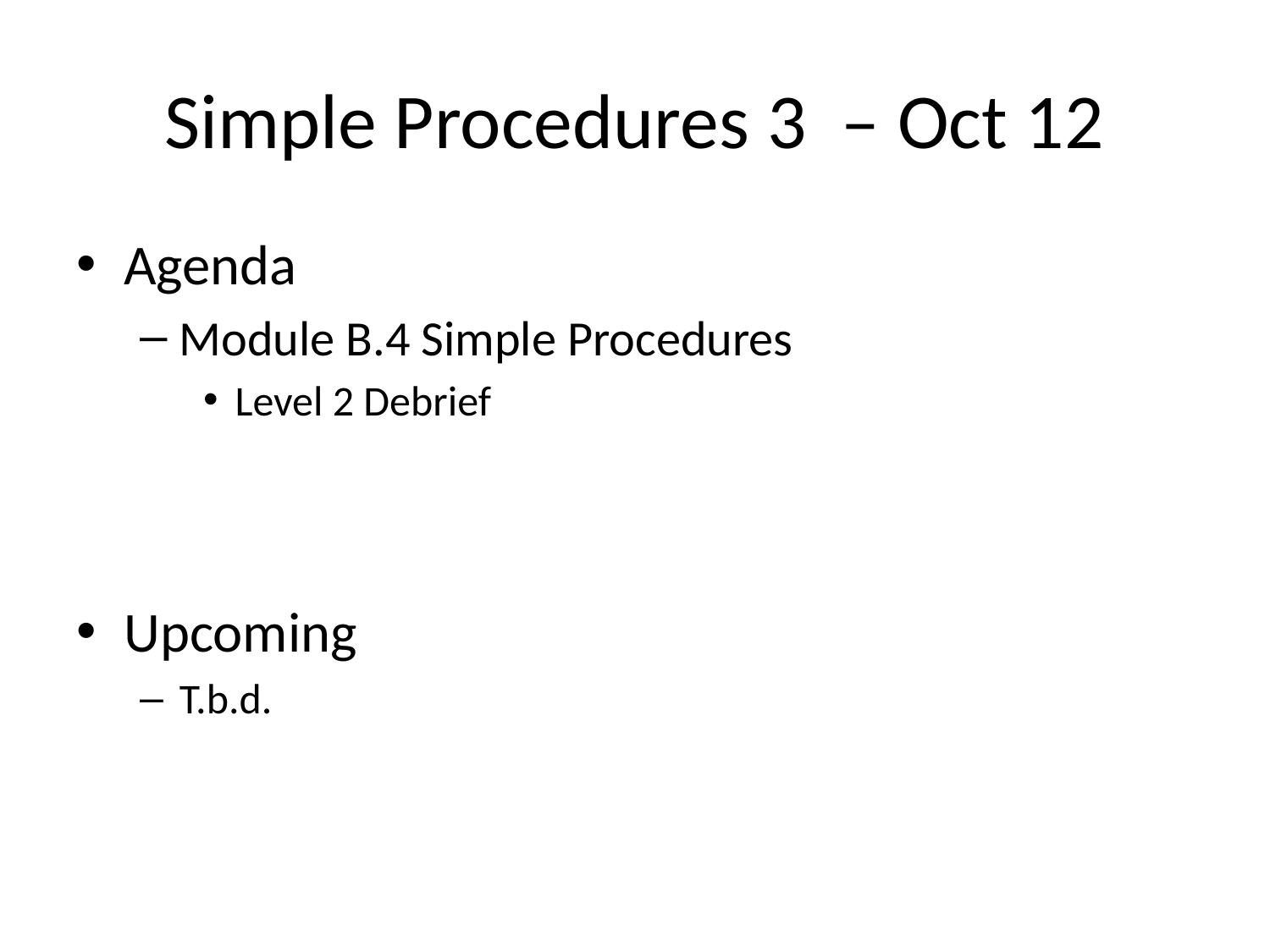

# Simple Procedures 3  – Oct 12
Agenda
Module B.4 Simple Procedures
Level 2 Debrief

Upcoming
T.b.d.